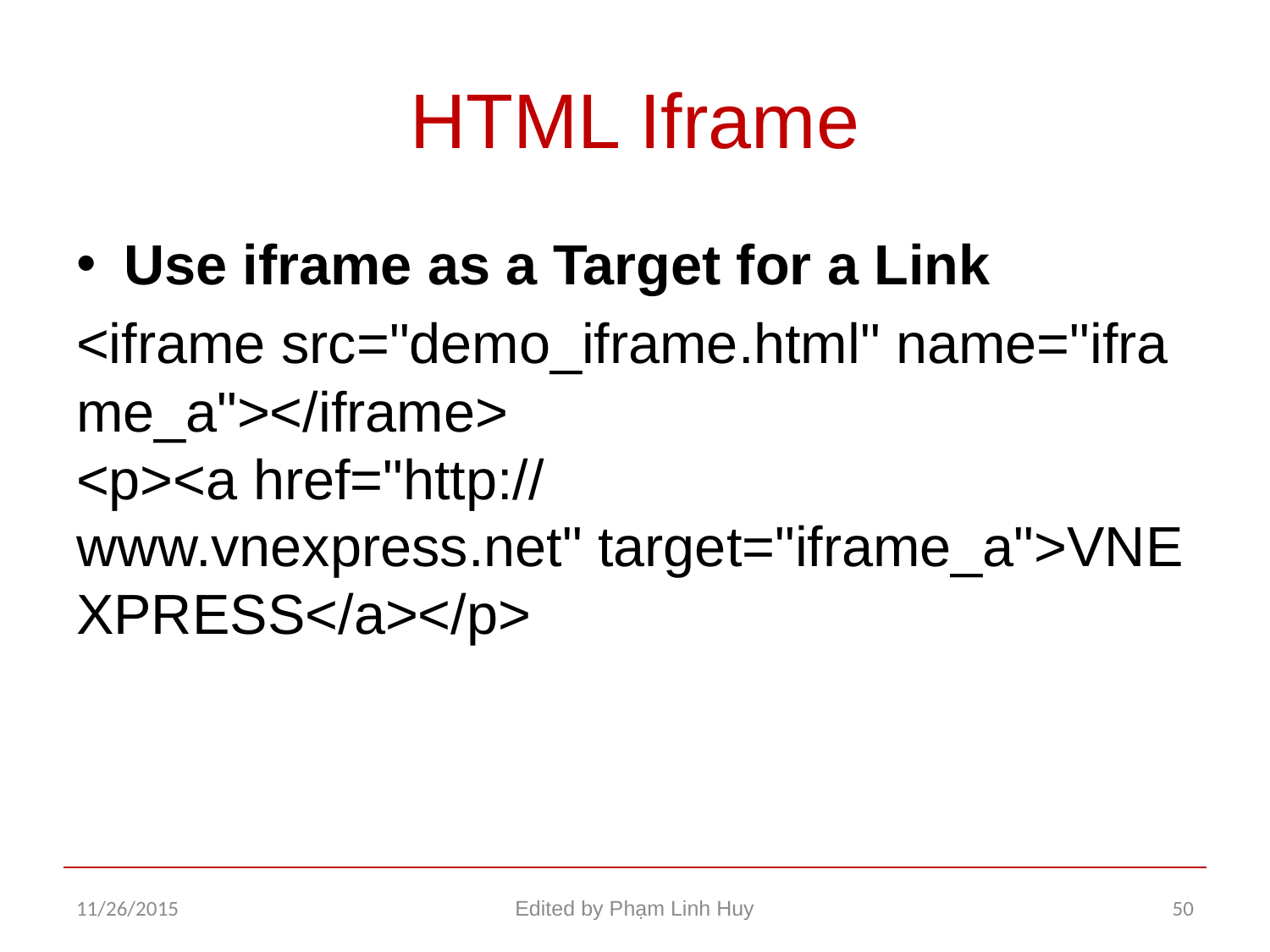

# HTML Iframe
Use iframe as a Target for a Link
<iframe src="demo_iframe.html" name="iframe_a"></iframe>
<p><a href="http://www.vnexpress.net" target="iframe_a">VNEXPRESS</a></p>
11/26/2015
Edited by Phạm Linh Huy
50